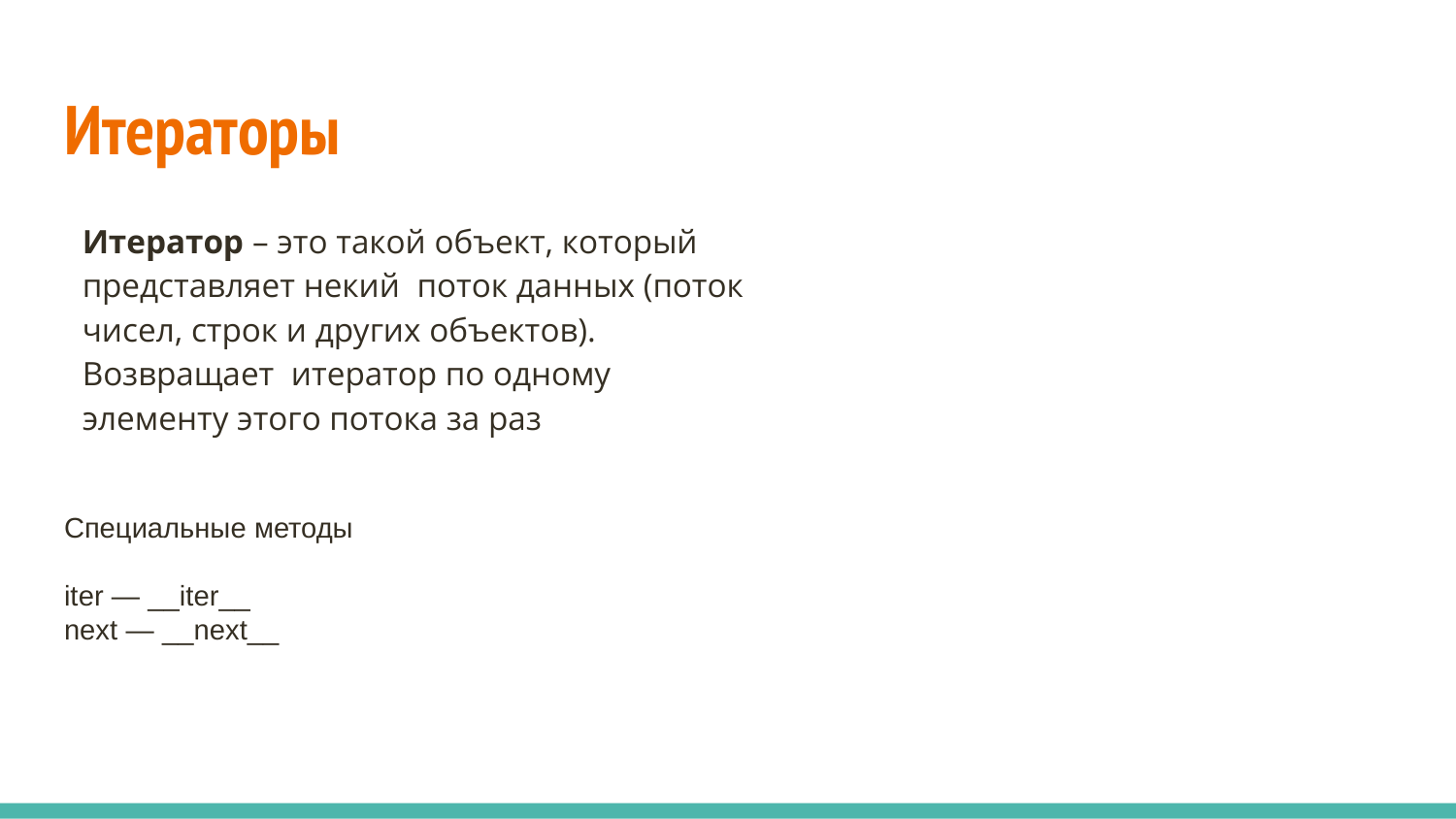

# Итераторы
Итератор – это такой объект, который представляет некий  поток данных (поток чисел, строк и других объектов). Возвращает  итератор по одному элементу этого потока за раз
Специальные методы

iter — __iter__
next — __next__